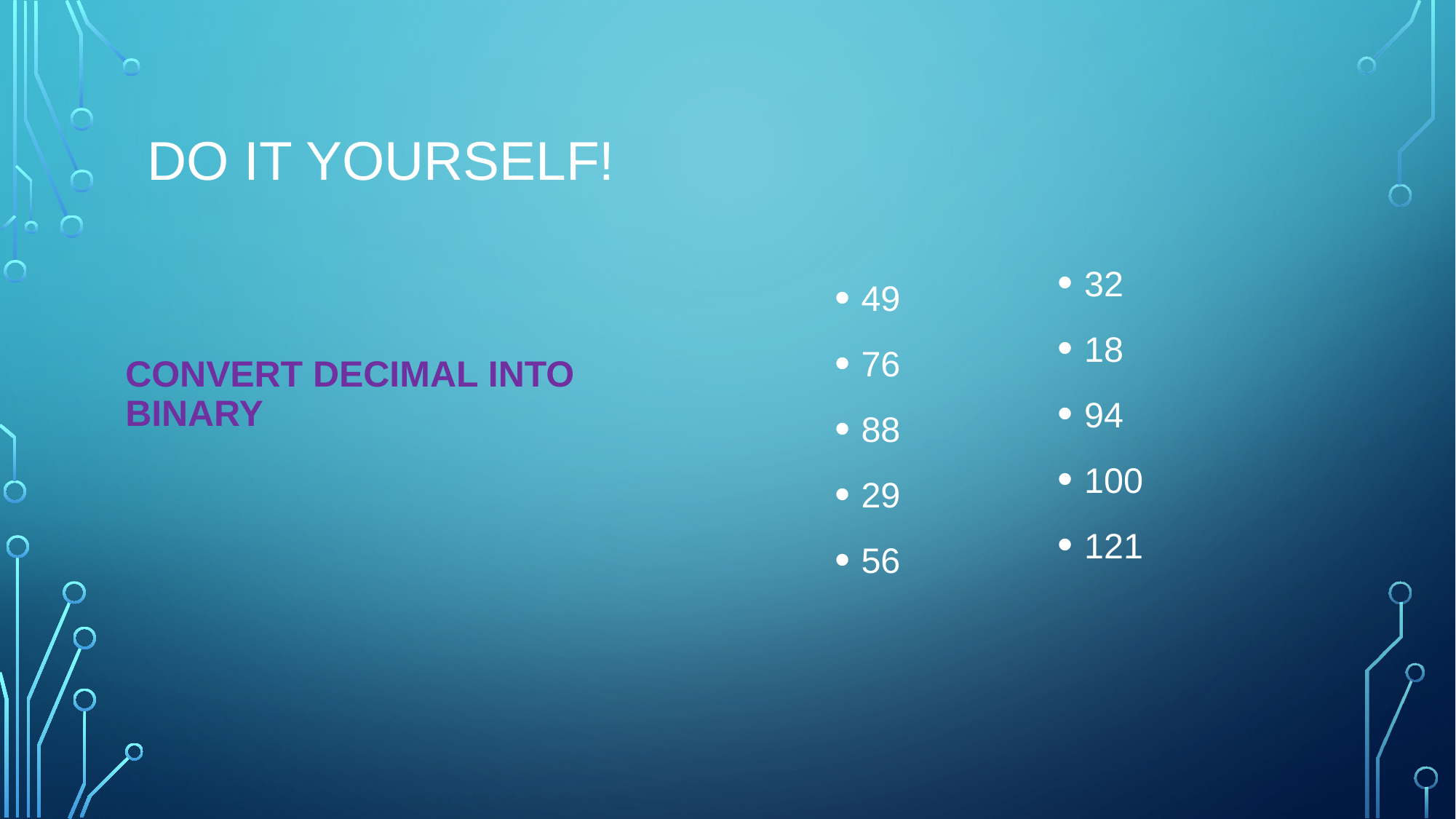

# Do it yourself!
32
18
94
100
121
49
76
88
29
56
Convert decimal into binary